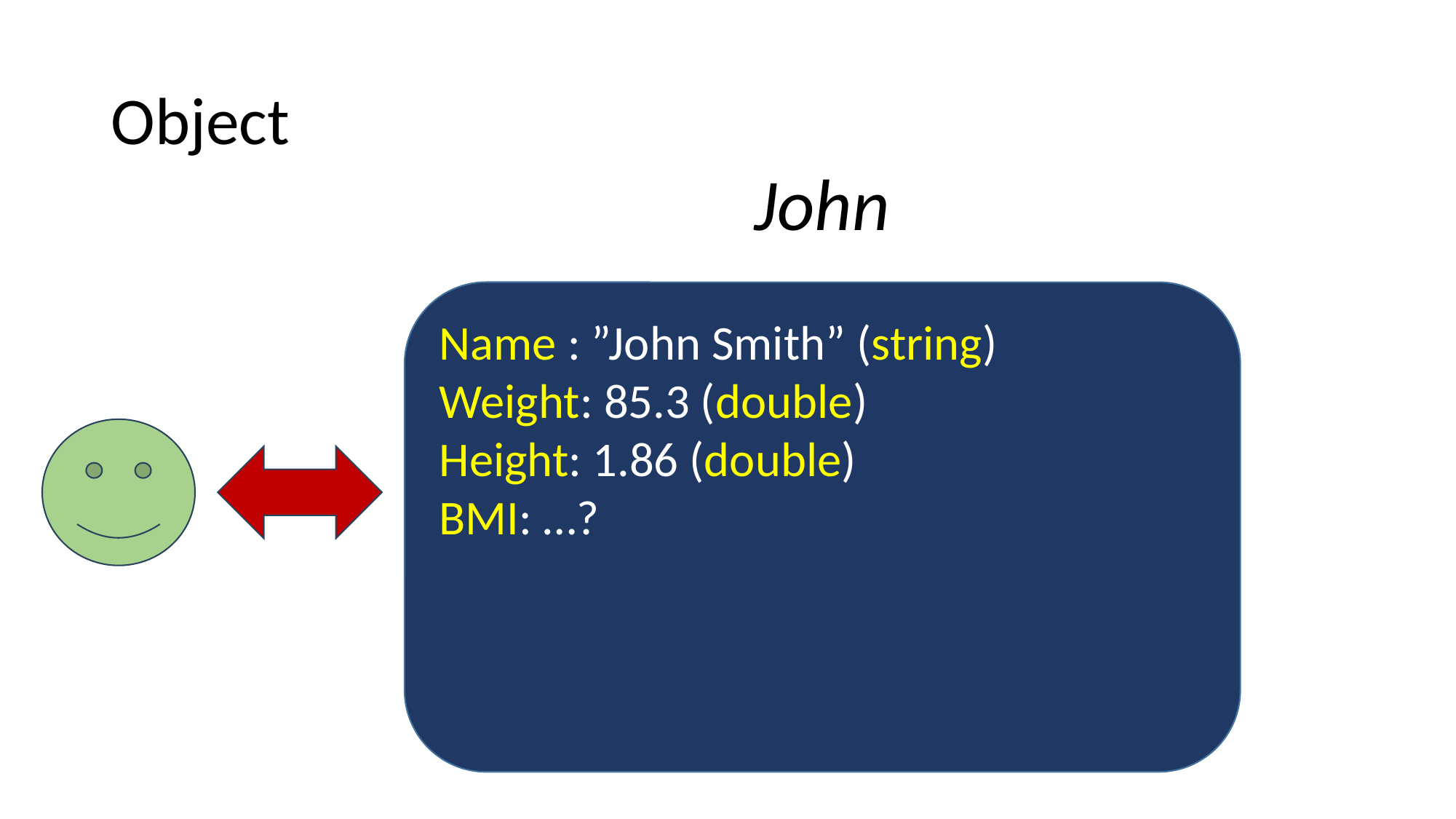

# Object
John
Name : ”John Smith” (string)
Weight: 85.3 (double)
Height: 1.86 (double)
BMI: …?